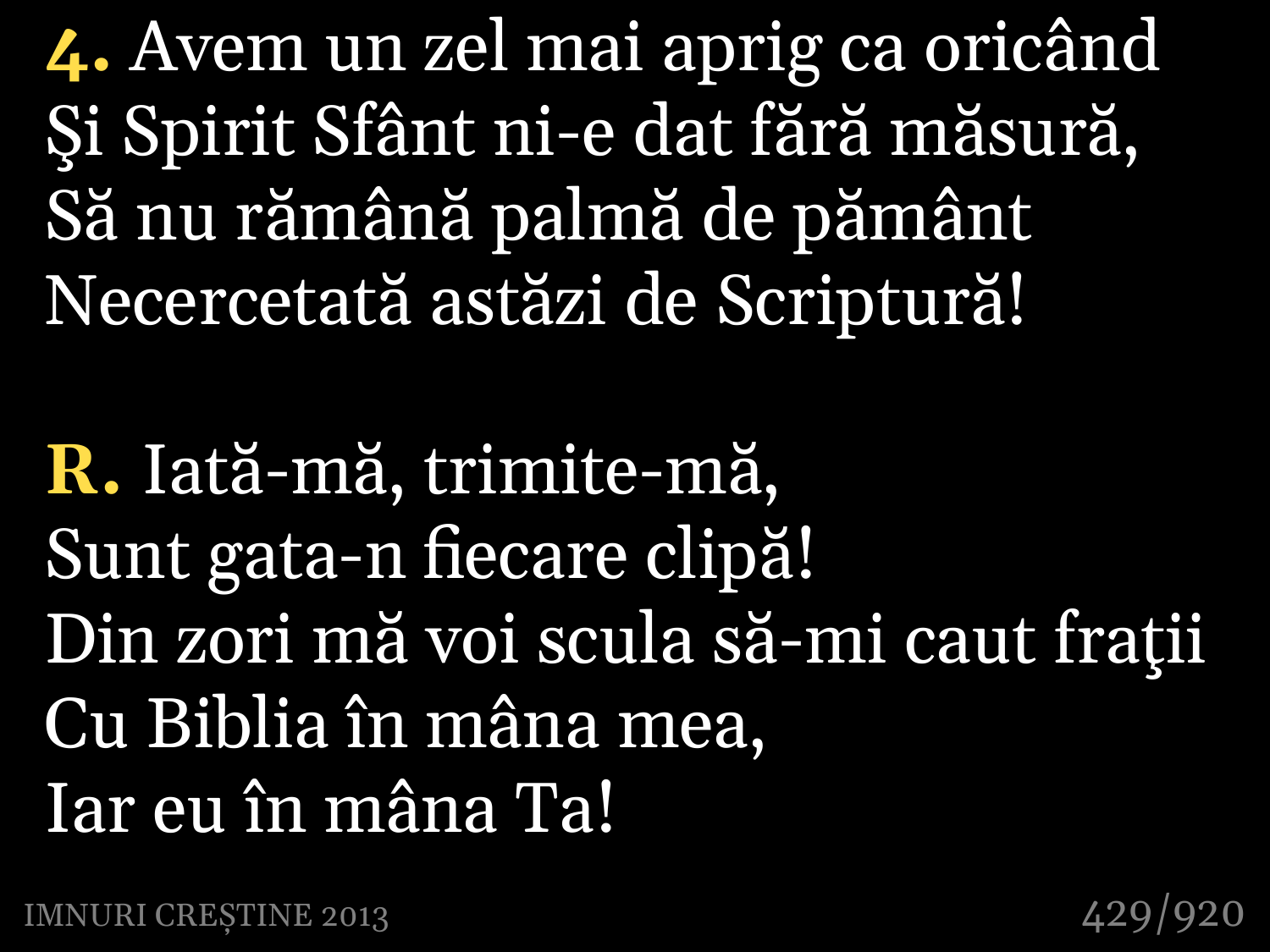

4. Avem un zel mai aprig ca oricând
Şi Spirit Sfânt ni-e dat fără măsură,
Să nu rămână palmă de pământ
Necercetată astăzi de Scriptură!

R. Iată-mă, trimite-mă,
Sunt gata-n fiecare clipă!
Din zori mă voi scula să-mi caut fraţii
Cu Biblia în mâna mea,
Iar eu în mâna Ta!
429/920
IMNURI CREȘTINE 2013